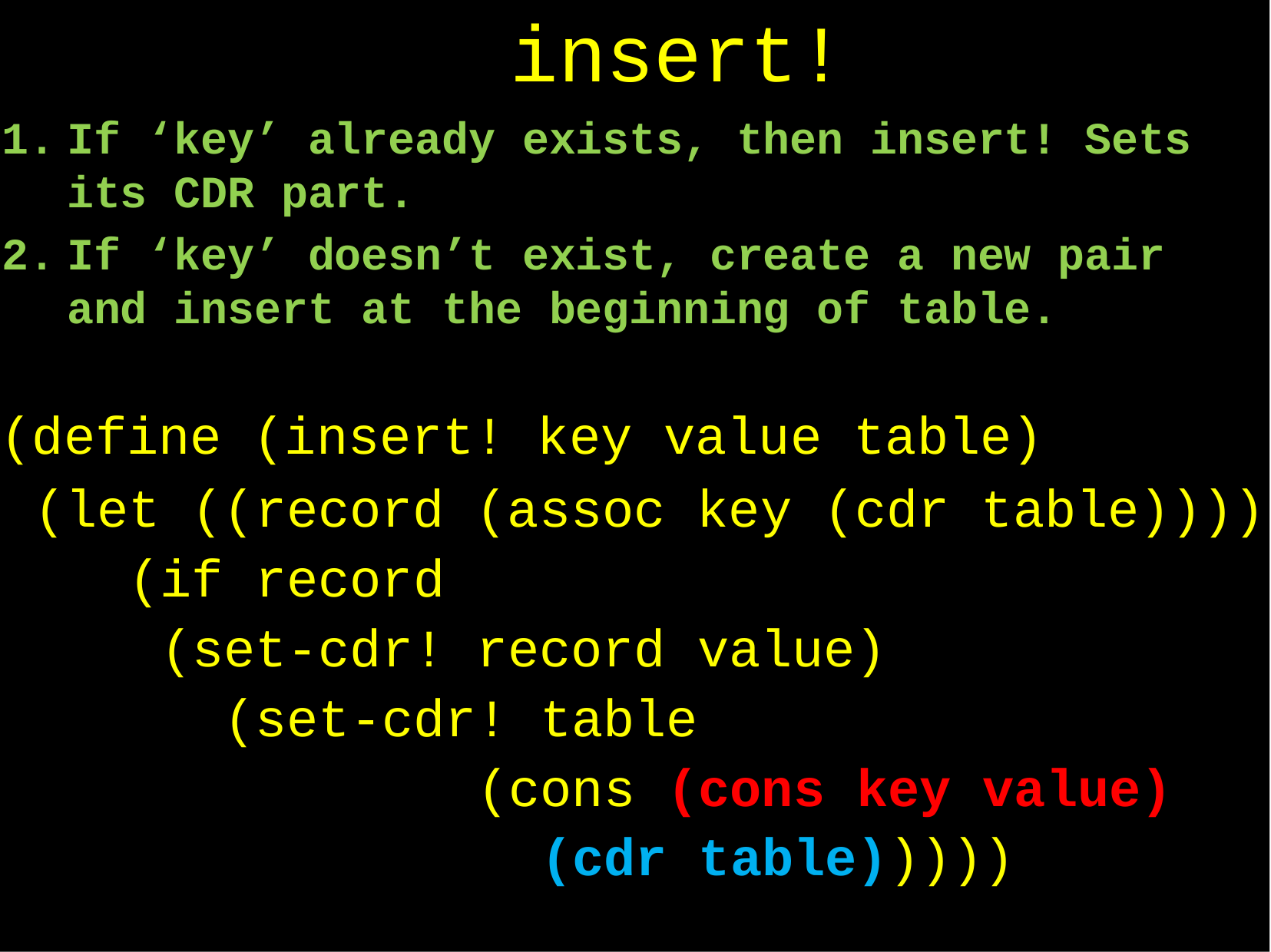

# insert!
If ‘key’ already exists, then insert! Sets its CDR part.
If ‘key’ doesn’t exist, create a new pair and insert at the beginning of table.

(define (insert! key value table)
(let ((record (assoc key (cdr table))))  (if record
(set-cdr! record value)  (set-cdr! table
(cons (cons key value)  (cdr table)))))